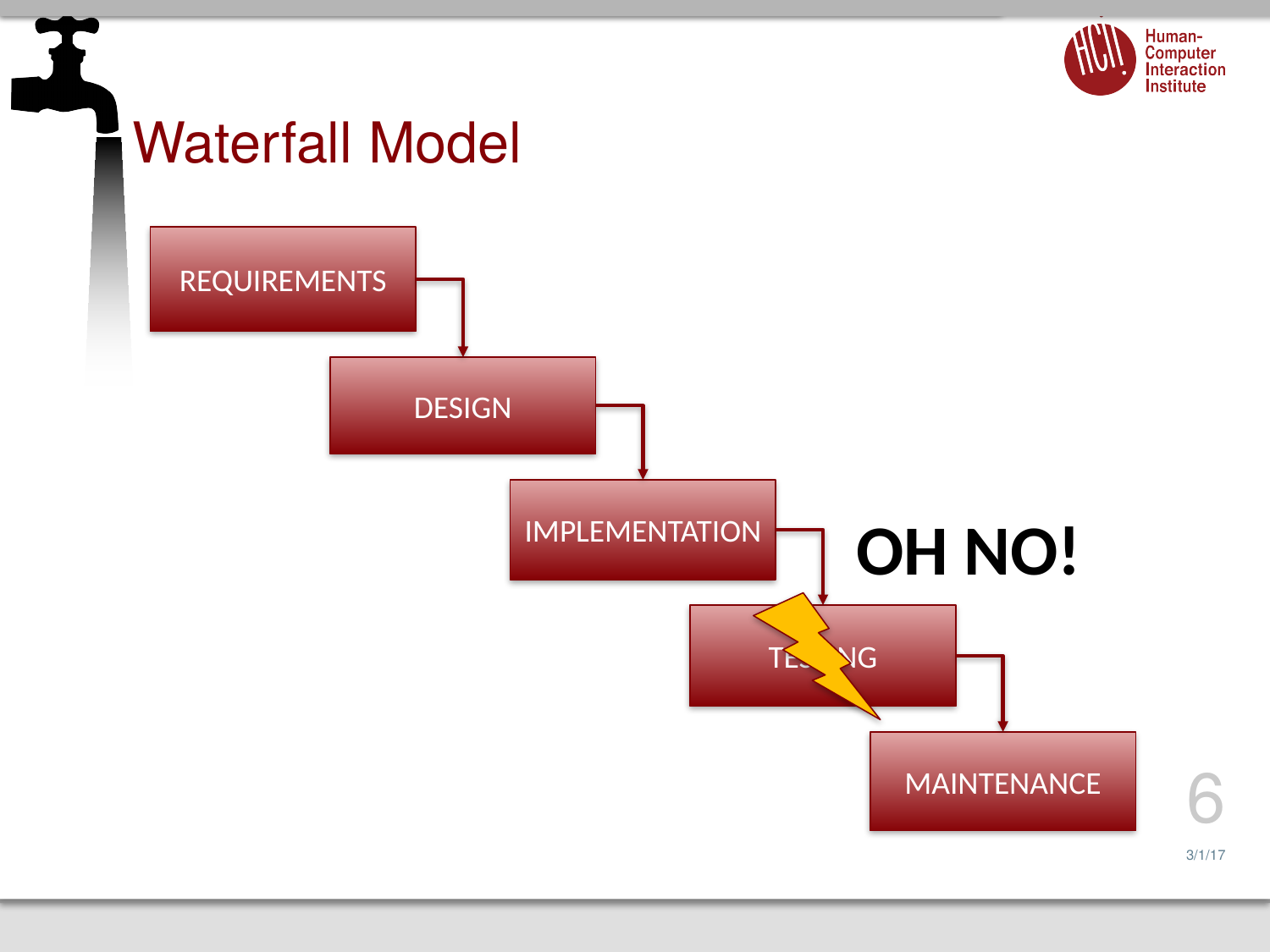

# Waterfall Model
REQUIREMENTS
DESIGN
IMPLEMENTATION
OH NO!

TESTING
MAINTENANCE
6
3/1/17